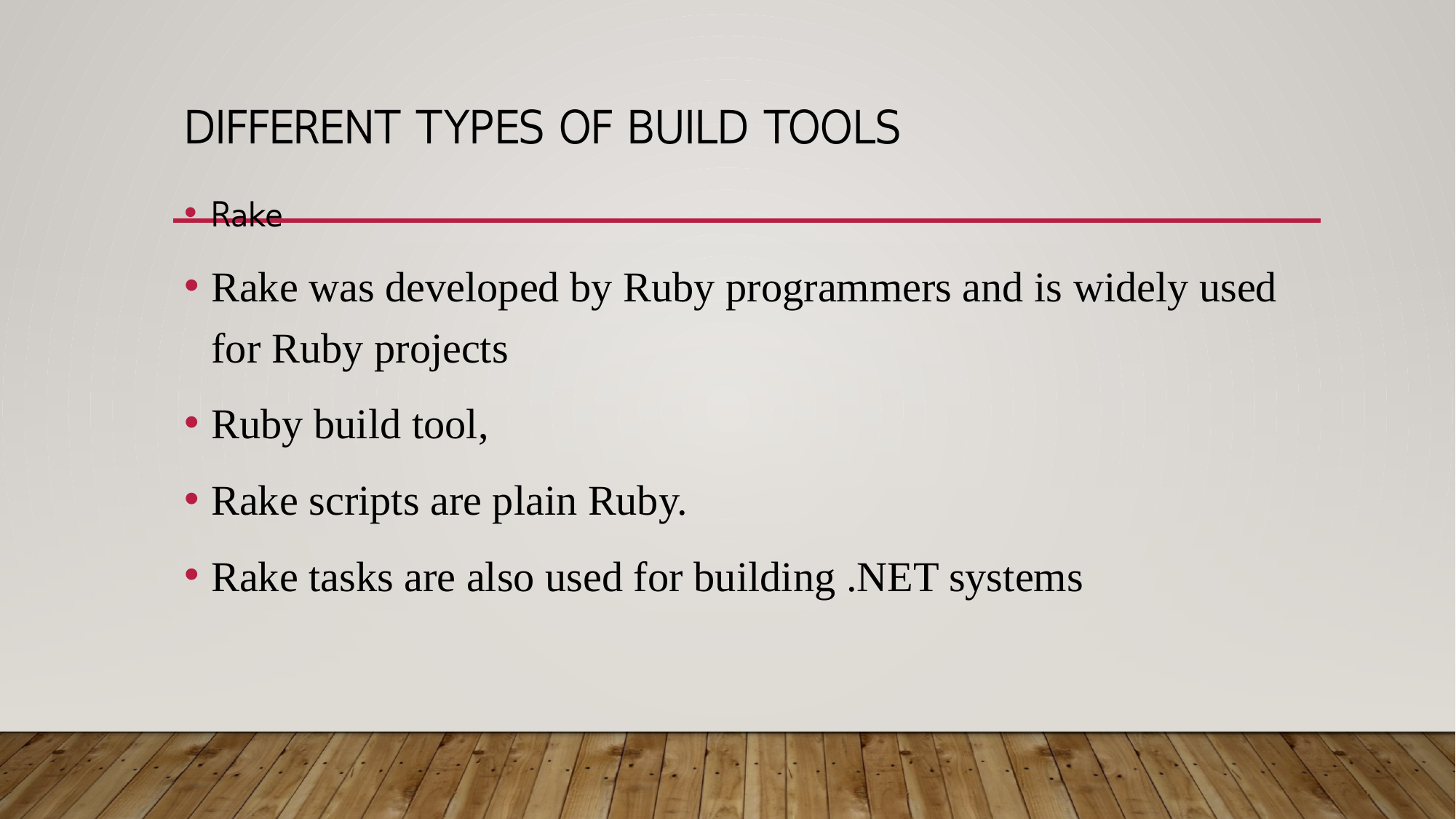

# Different types of build tools
Rake
Rake was developed by Ruby programmers and is widely used for Ruby projects
Ruby build tool,
Rake scripts are plain Ruby.
Rake tasks are also used for building .NET systems